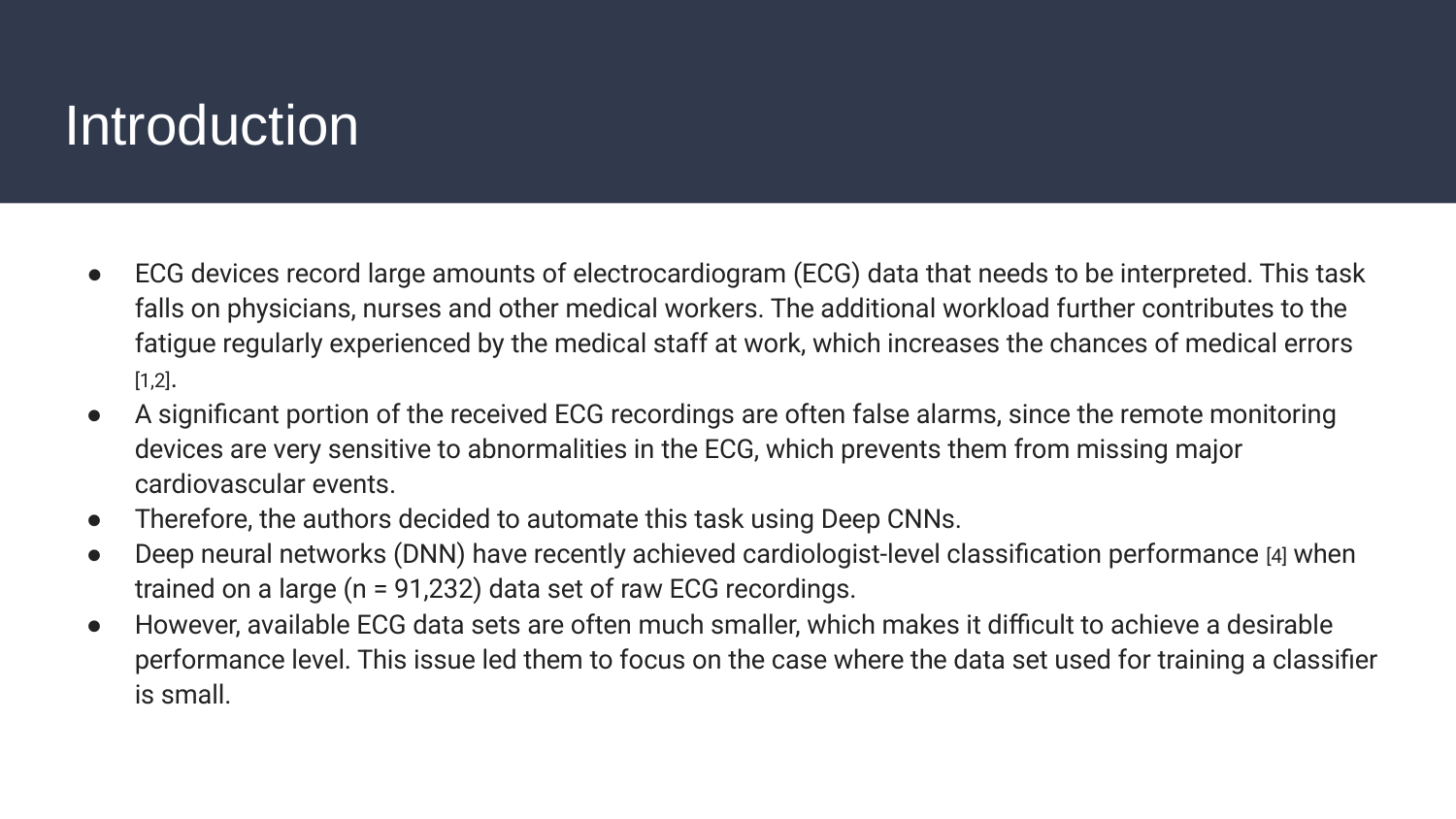

# Introduction
ECG devices record large amounts of electrocardiogram (ECG) data that needs to be interpreted. This task falls on physicians, nurses and other medical workers. The additional workload further contributes to the fatigue regularly experienced by the medical staff at work, which increases the chances of medical errors [1,2].
A significant portion of the received ECG recordings are often false alarms, since the remote monitoring devices are very sensitive to abnormalities in the ECG, which prevents them from missing major cardiovascular events.
Therefore, the authors decided to automate this task using Deep CNNs.
Deep neural networks (DNN) have recently achieved cardiologist-level classification performance [4] when trained on a large (n = 91,232) data set of raw ECG recordings.
However, available ECG data sets are often much smaller, which makes it difficult to achieve a desirable performance level. This issue led them to focus on the case where the data set used for training a classifier is small.